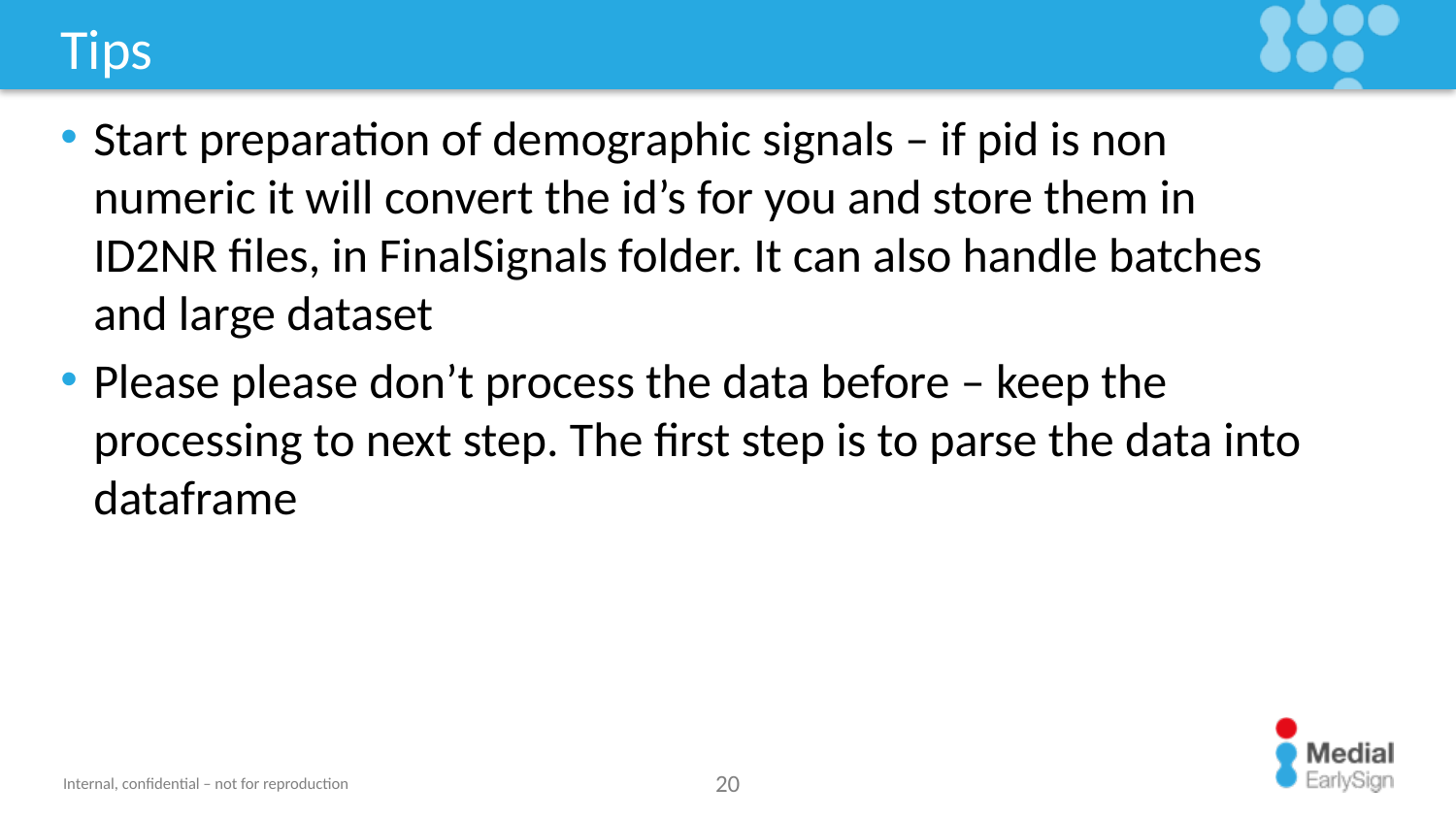

# Tips
Start preparation of demographic signals – if pid is non numeric it will convert the id’s for you and store them in ID2NR files, in FinalSignals folder. It can also handle batches and large dataset
Please please don’t process the data before – keep the processing to next step. The first step is to parse the data into dataframe